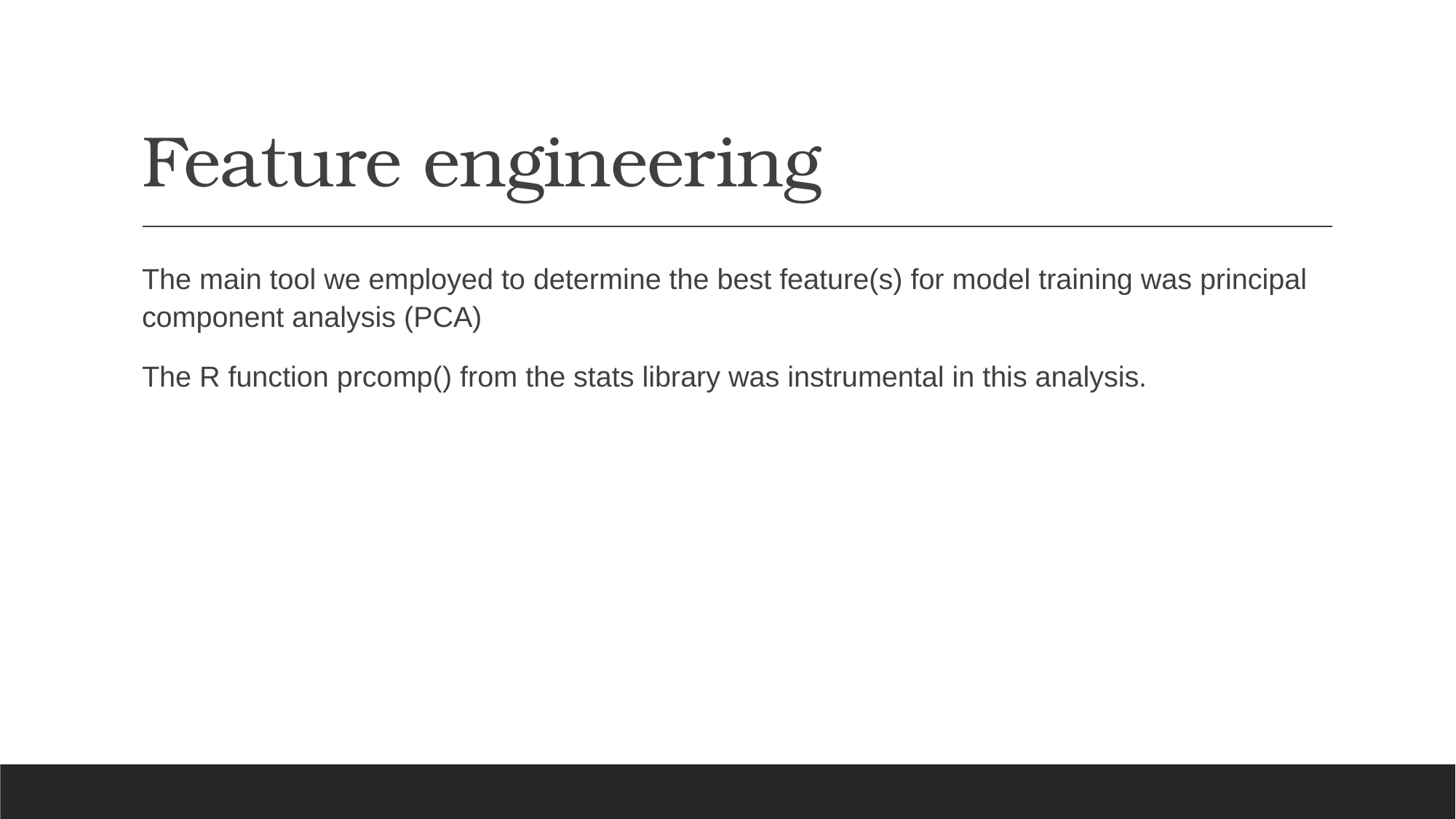

# Feature engineering
The main tool we employed to determine the best feature(s) for model training was principal component analysis (PCA)
The R function prcomp() from the stats library was instrumental in this analysis.